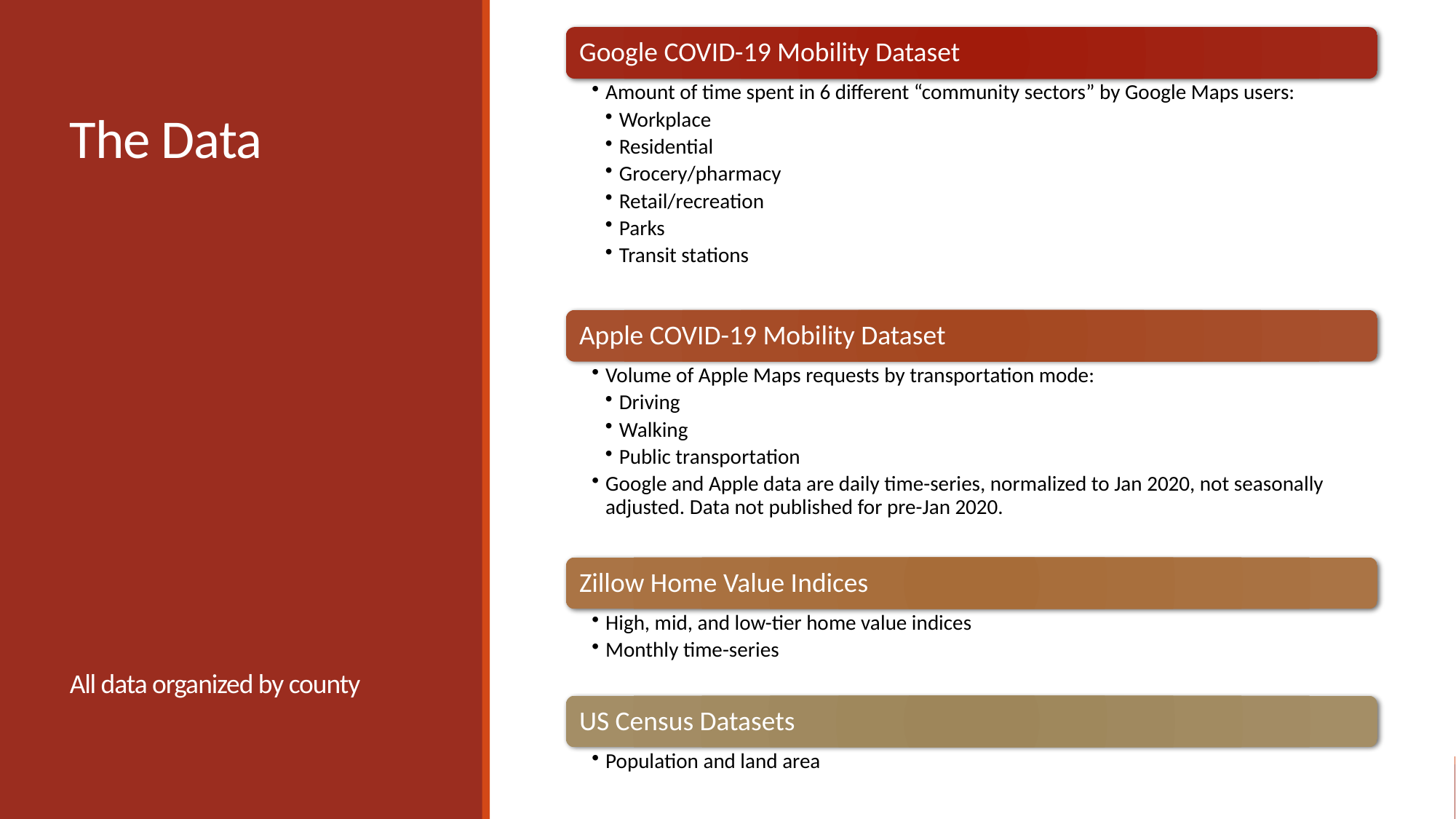

Google COVID-19 Mobility Dataset
Amount of time spent in 6 different “community sectors” by Google Maps users:
Workplace
Residential
Grocery/pharmacy
Retail/recreation
Parks
Transit stations

Apple COVID-19 Mobility Dataset
Volume of Apple Maps requests by transportation mode:
Driving
Walking
Public transportation
Google and Apple data are daily time-series, normalized to Jan 2020, not seasonally adjusted. Data not published for pre-Jan 2020.

Zillow Home Value Indices
High, mid, and low-tier home value indices
Monthly time-series

US Census Datasets
Population and land area
# The Data All data organized by county